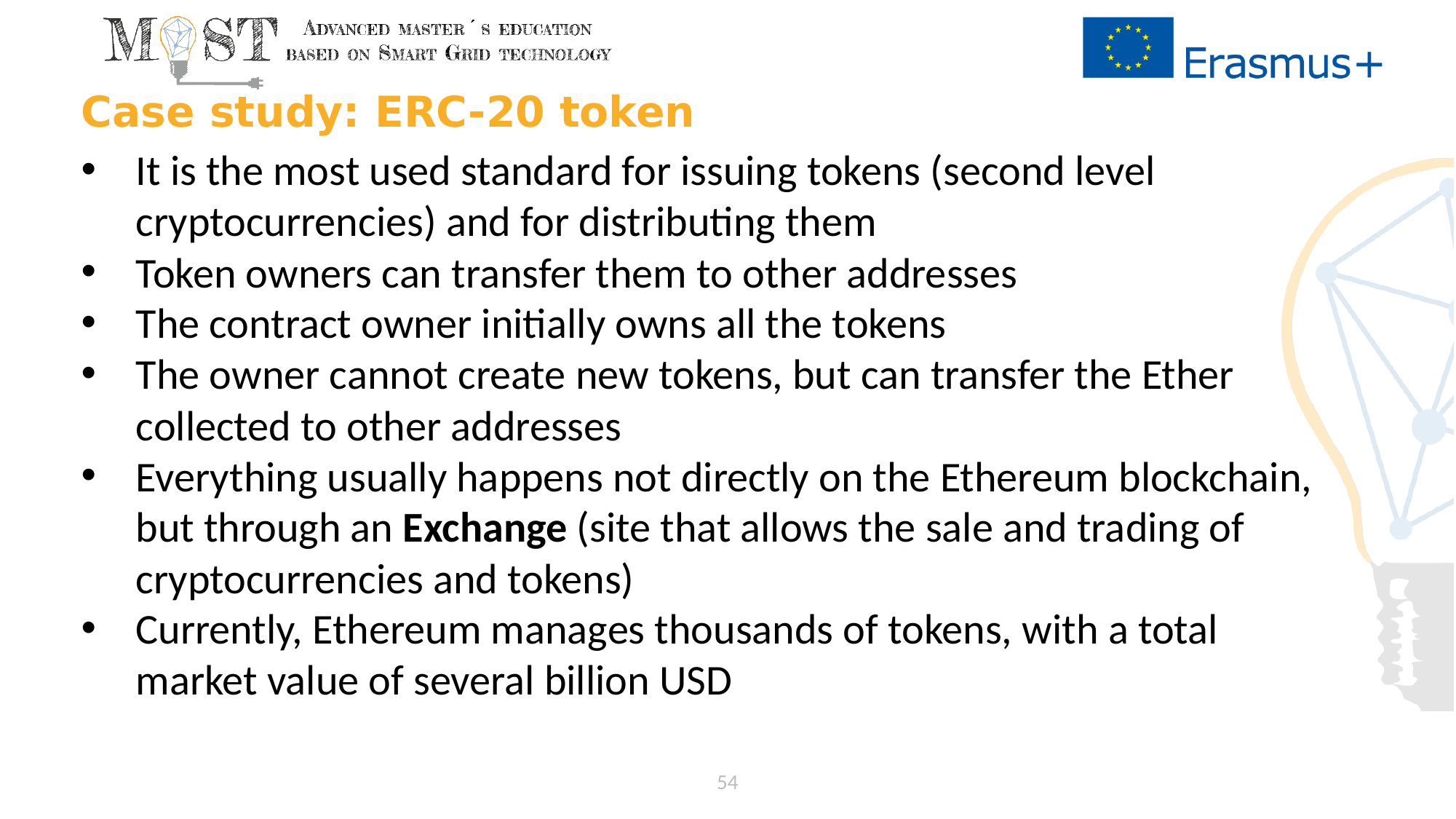

# Case study: ERC-20 token
It is the most used standard for issuing tokens (second level cryptocurrencies) and for distributing them
Token owners can transfer them to other addresses
The contract owner initially owns all the tokens
The owner cannot create new tokens, but can transfer the Ether collected to other addresses
Everything usually happens not directly on the Ethereum blockchain, but through an Exchange (site that allows the sale and trading of cryptocurrencies and tokens)
Currently, Ethereum manages thousands of tokens, with a total market value of several billion USD
54